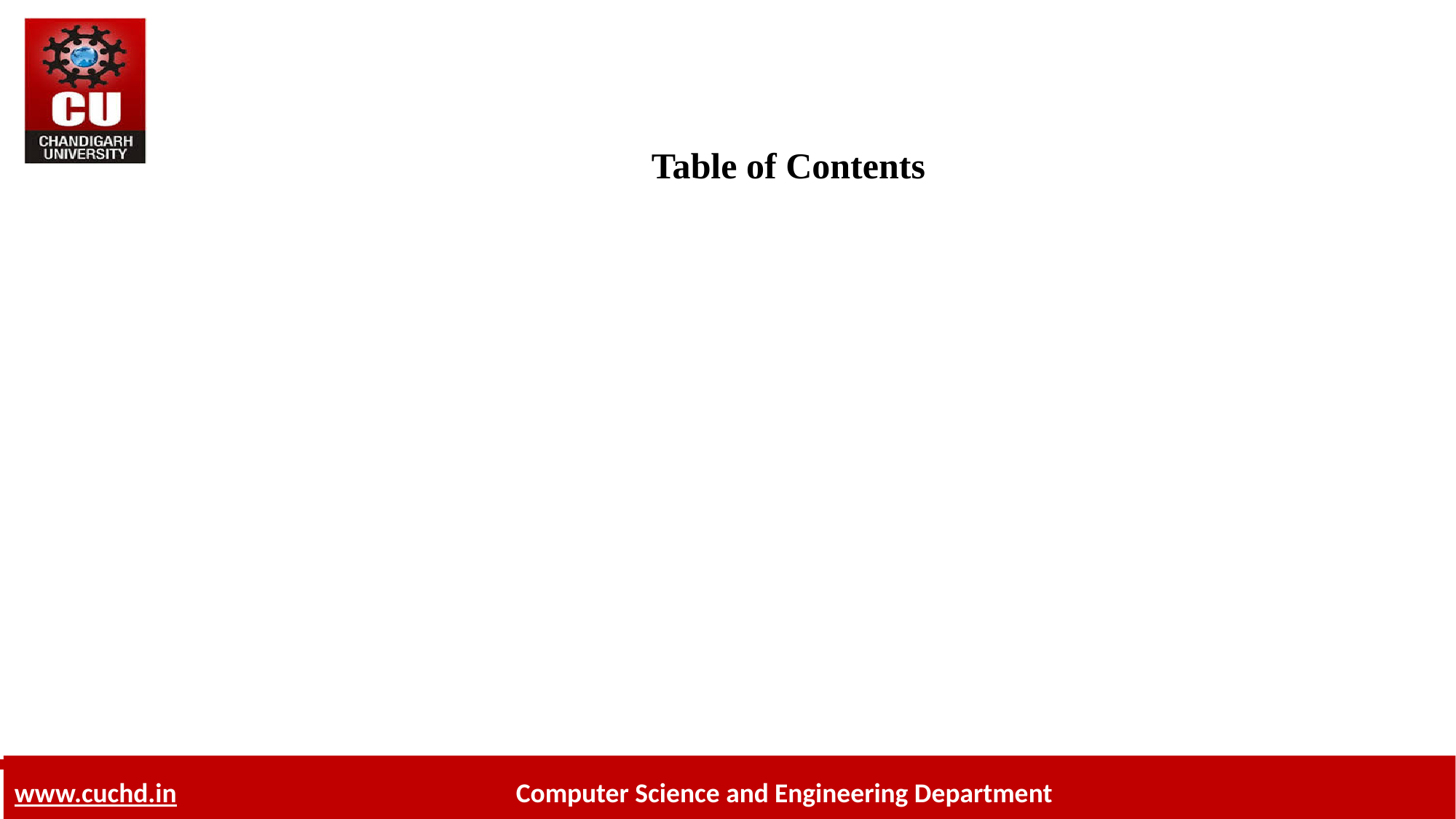

# Table of Contents
What’s Web Service?
Web Service Model
Architecture Overview
SOAP
WSDL
UDDI
Conclusion